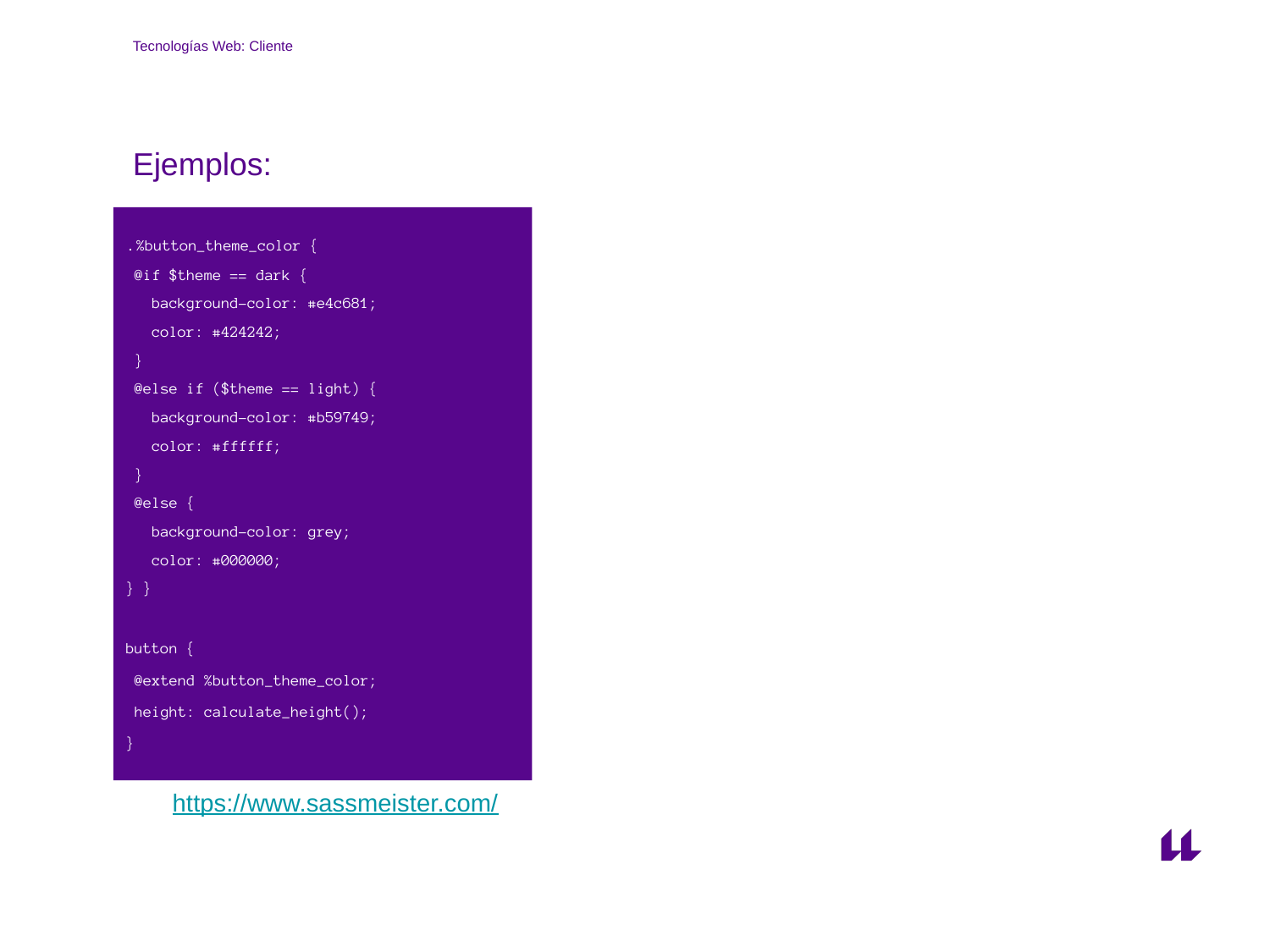

# Tecnologías Web: Cliente
Ejemplos:

.%button_theme_color {
 @if $theme == dark {
   background-color: #e4c681;
   color: #424242;
 }
 @else if ($theme == light) {
   background-color: #b59749;
   color: #ffffff;
 }
 @else {
   background-color: grey;
   color: #000000;
} }

button {
 @extend %button_theme_color;
 height: calculate_height();
}

https://www.sassmeister.com/